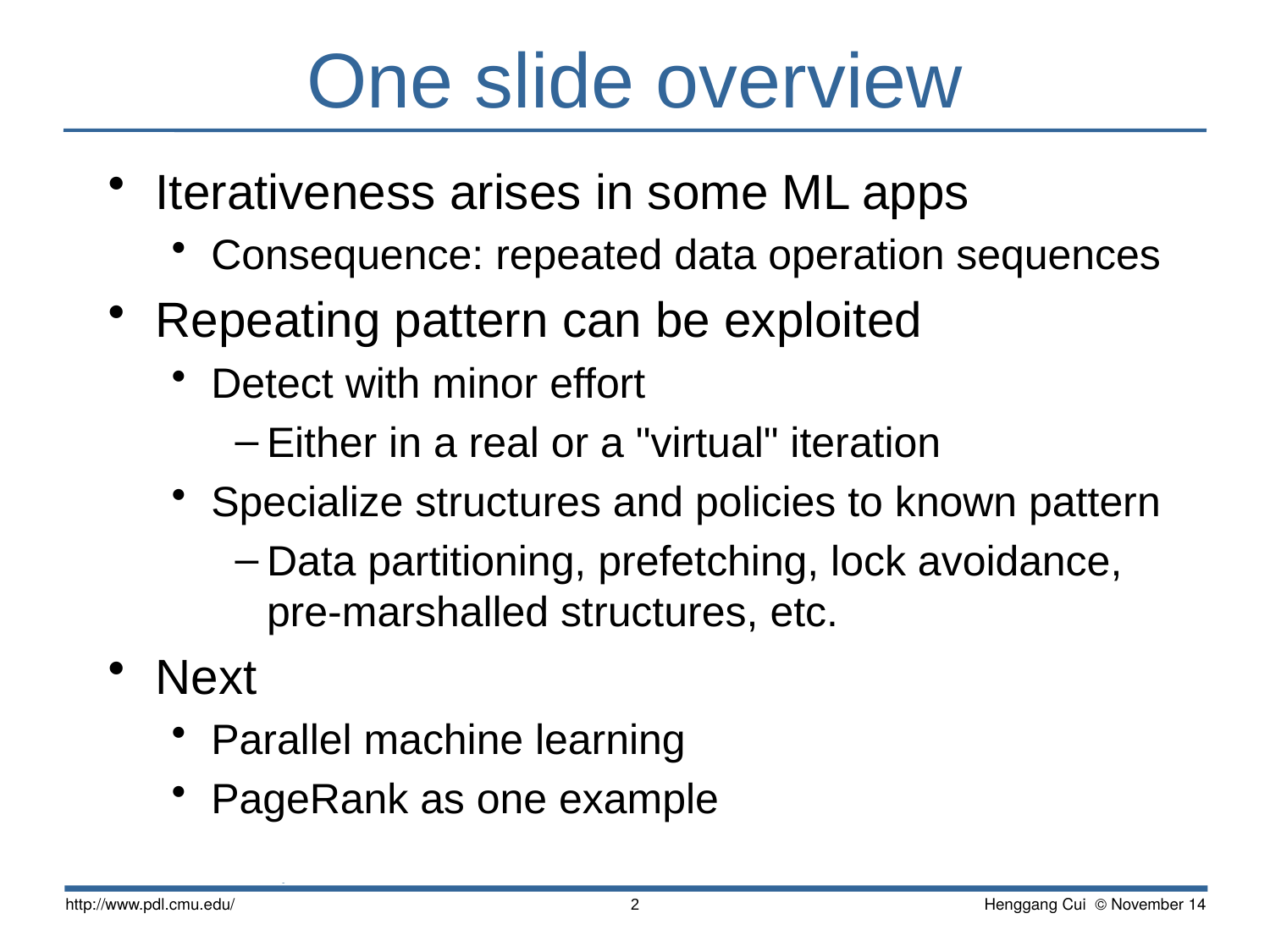

# One slide overview
Iterativeness arises in some ML apps
Consequence: repeated data operation sequences
Repeating pattern can be exploited
Detect with minor effort
Either in a real or a "virtual" iteration
Specialize structures and policies to known pattern
Data partitioning, prefetching, lock avoidance, pre-marshalled structures, etc.
Next
Parallel machine learning
PageRank as one example

http://www.pdl.cmu.edu/
2
   Henggang Cui  © November 14